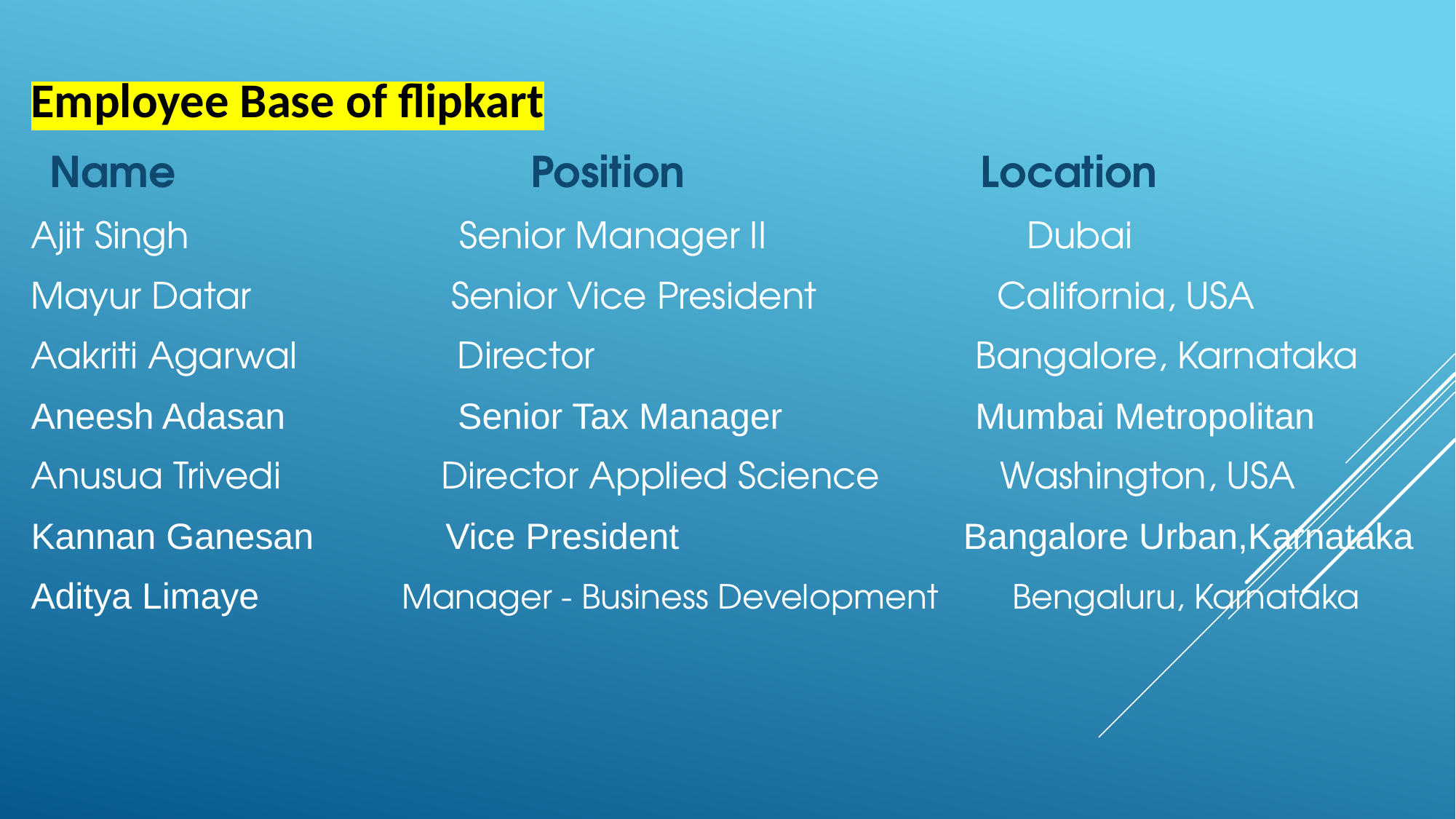

Employee Base of flipkart
  Name                              Position                         Location
Ajit Singh                           Senior Manager II                          Dubai
Mayur Datar                    Senior Vice President                  California, USA
Aakriti Agarwal                Director                                      Bangalore, Karnataka
Aneesh Adasan                 Senior Tax Manager                   Mumbai Metropolitan
Anusua Trivedi                Director Applied Science            Washington, USA
Kannan Ganesan             Vice President                            Bangalore Urban,Karnataka
Aditya Limaye              Manager ‑ Business Development        Bengaluru, Karnataka